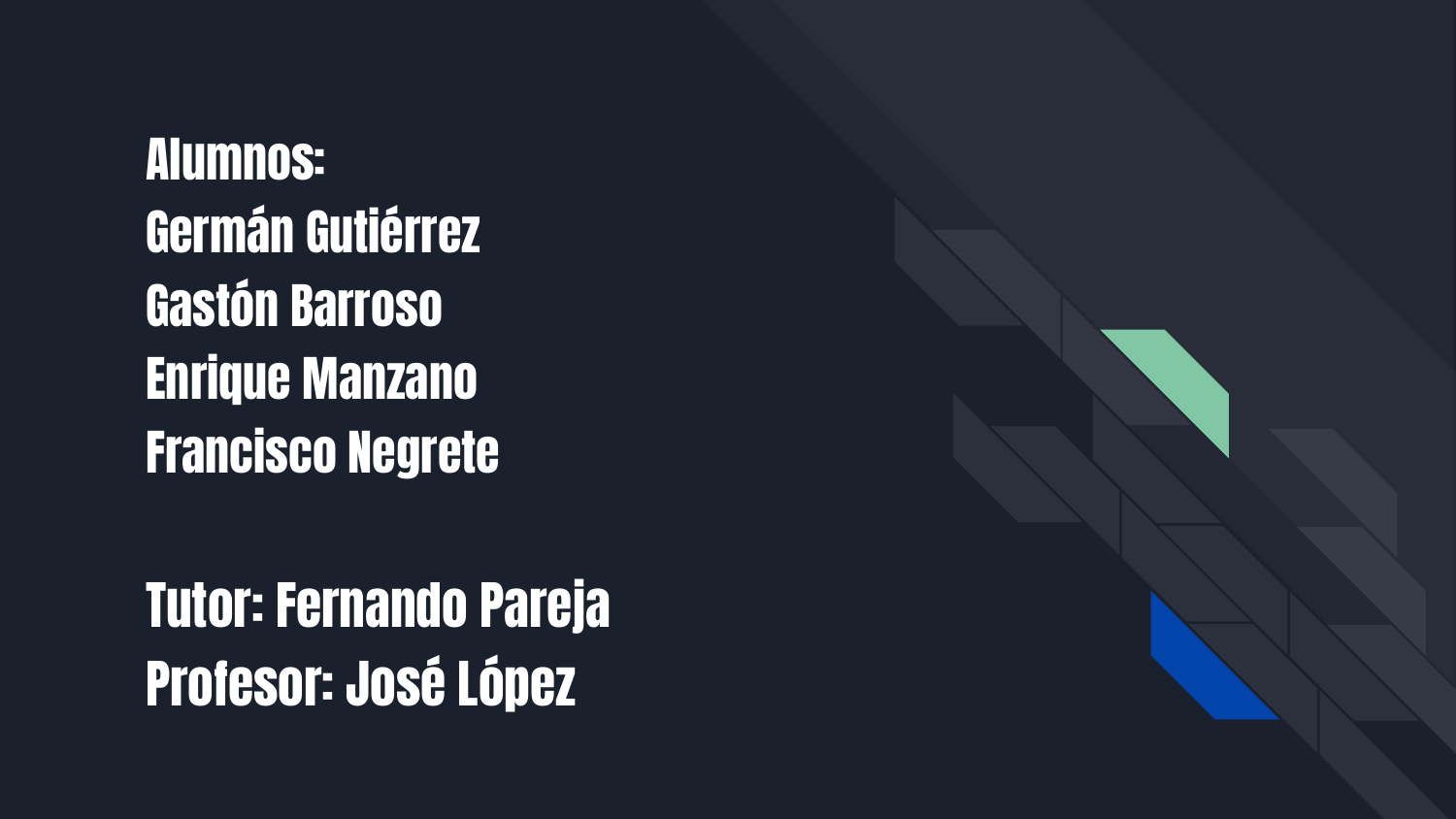

# Alumnos:
Germán Gutiérrez
Gastón Barroso
Enrique Manzano
Francisco Negrete

Tutor: Fernando Pareja
Profesor: José López